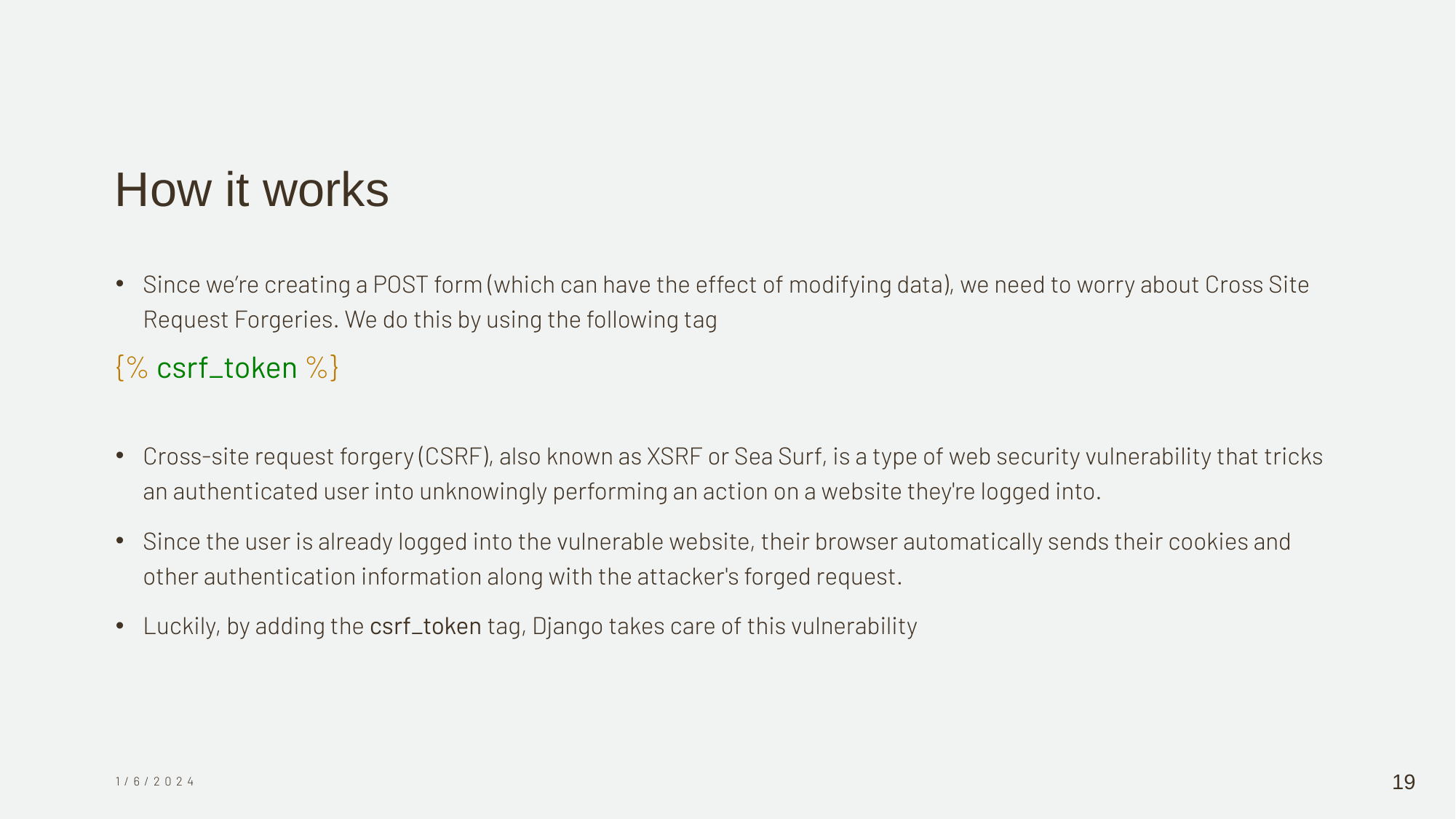

# How it works
Since we’re creating a POST form (which can have the effect of modifying data), we need to worry about Cross Site Request Forgeries. We do this by using the following tag

{% csrf_token %}
Cross-site request forgery (CSRF), also known as XSRF or Sea Surf, is a type of web security vulnerability that tricks an authenticated user into unknowingly performing an action on a website they're logged into.
Since the user is already logged into the vulnerable website, their browser automatically sends their cookies and other authentication information along with the attacker's forged request.
Luckily, by adding the csrf_token tag, Django takes care of this vulnerability
1/6/2024
19